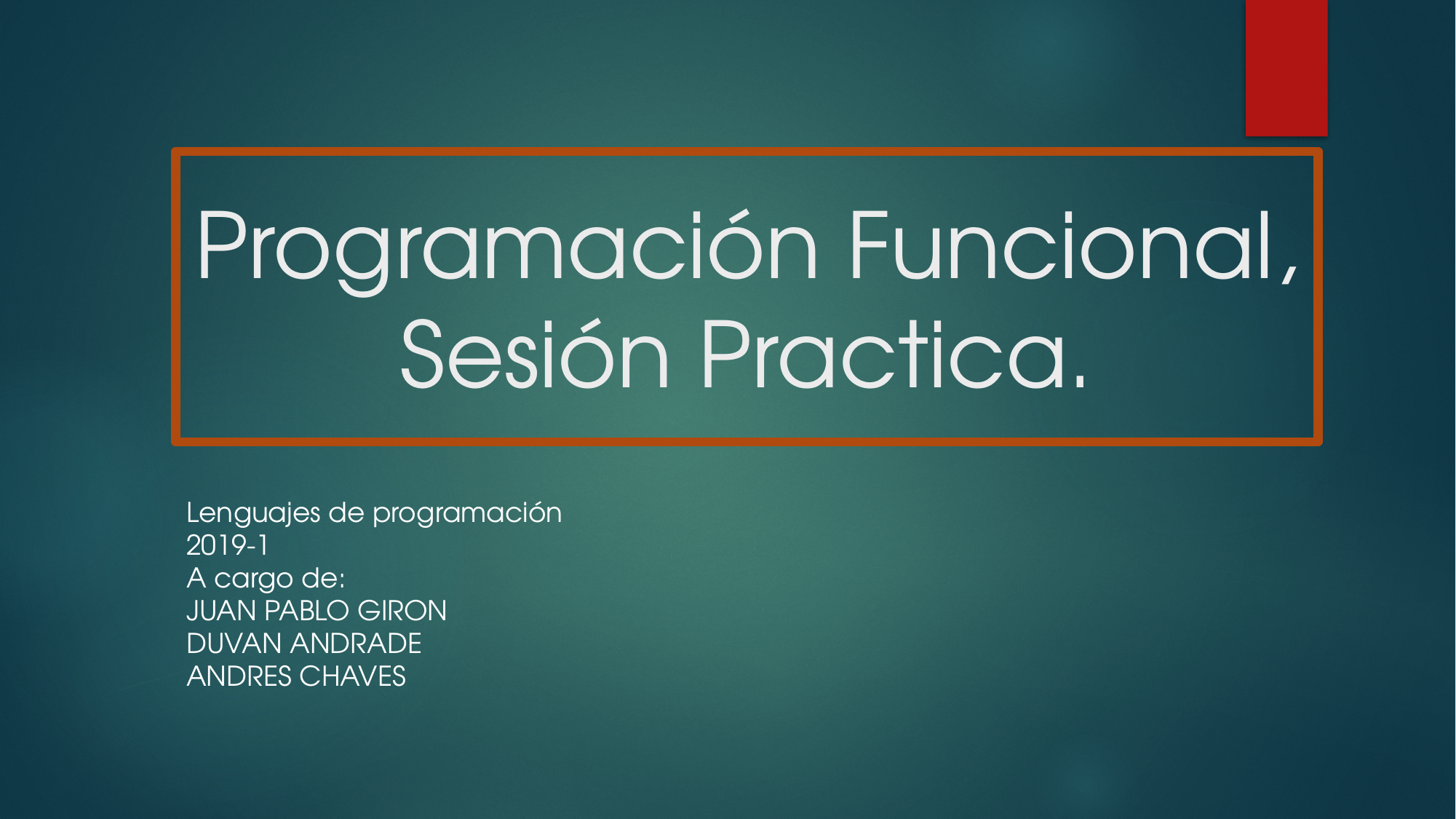

# Programación Funcional, Sesión Practica.
Lenguajes de programación
2019-1
A cargo de:
JUAN PABLO GIRON
DUVAN ANDRADE
ANDRES CHAVES